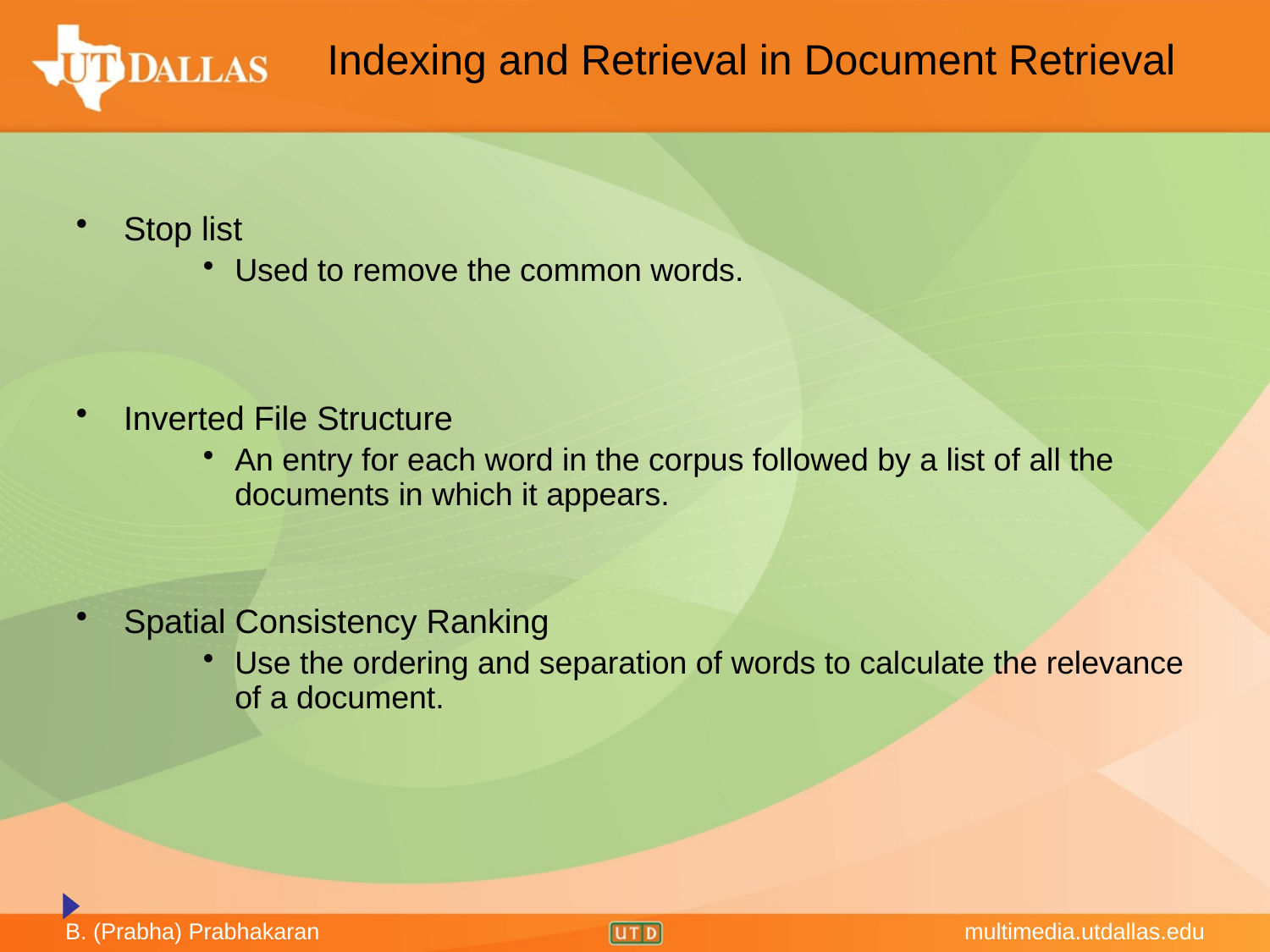

Indexing and Retrieval in Document Retrieval

Stop list
Used to remove the common words.

Inverted File Structure
An entry for each word in the corpus followed by a list of all the documents in which it appears.

Spatial Consistency Ranking
Use the ordering and separation of words to calculate the relevance of a document.